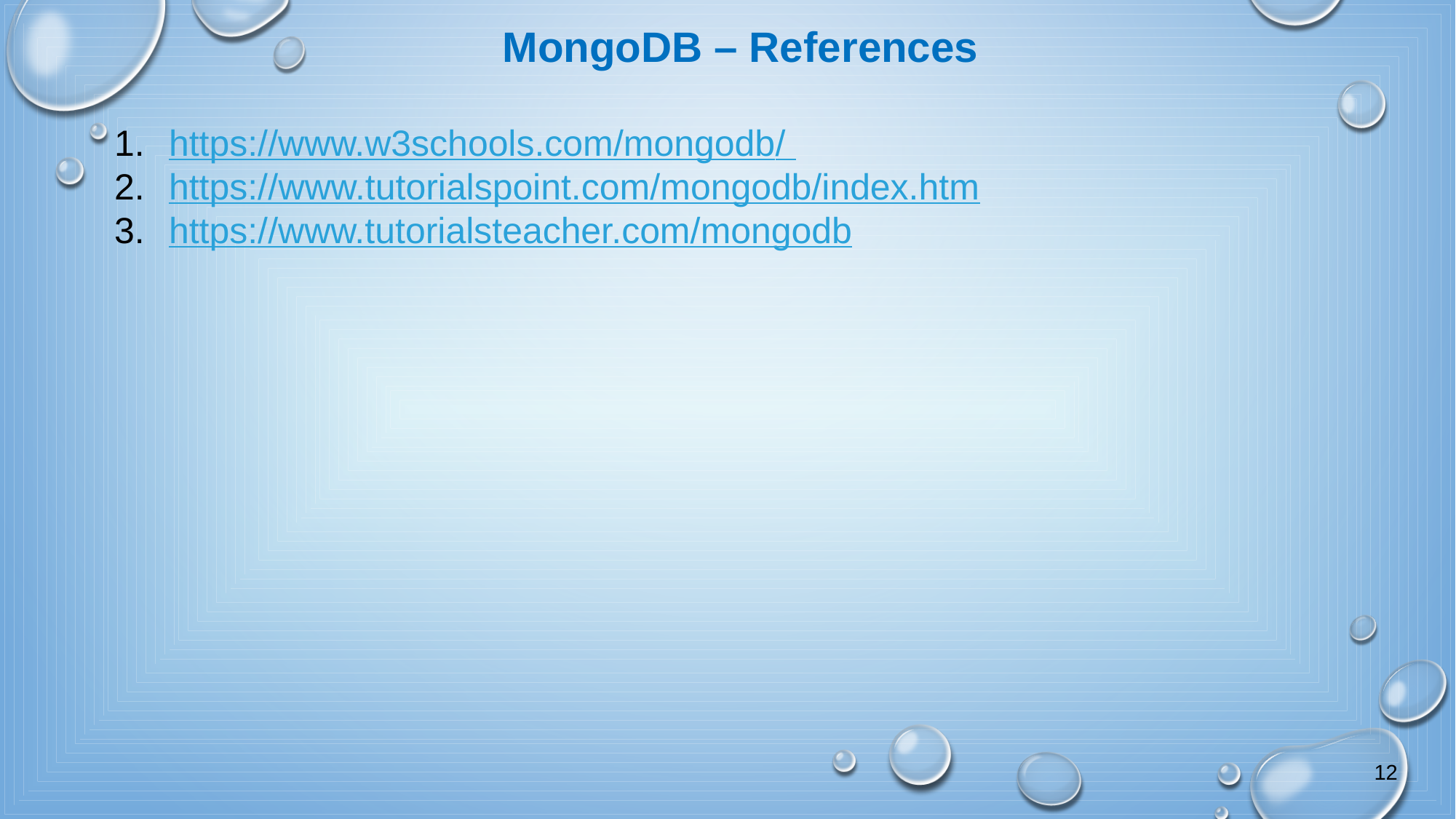

MongoDB – References
https://www.w3schools.com/mongodb/
https://www.tutorialspoint.com/mongodb/index.htm
https://www.tutorialsteacher.com/mongodb

12